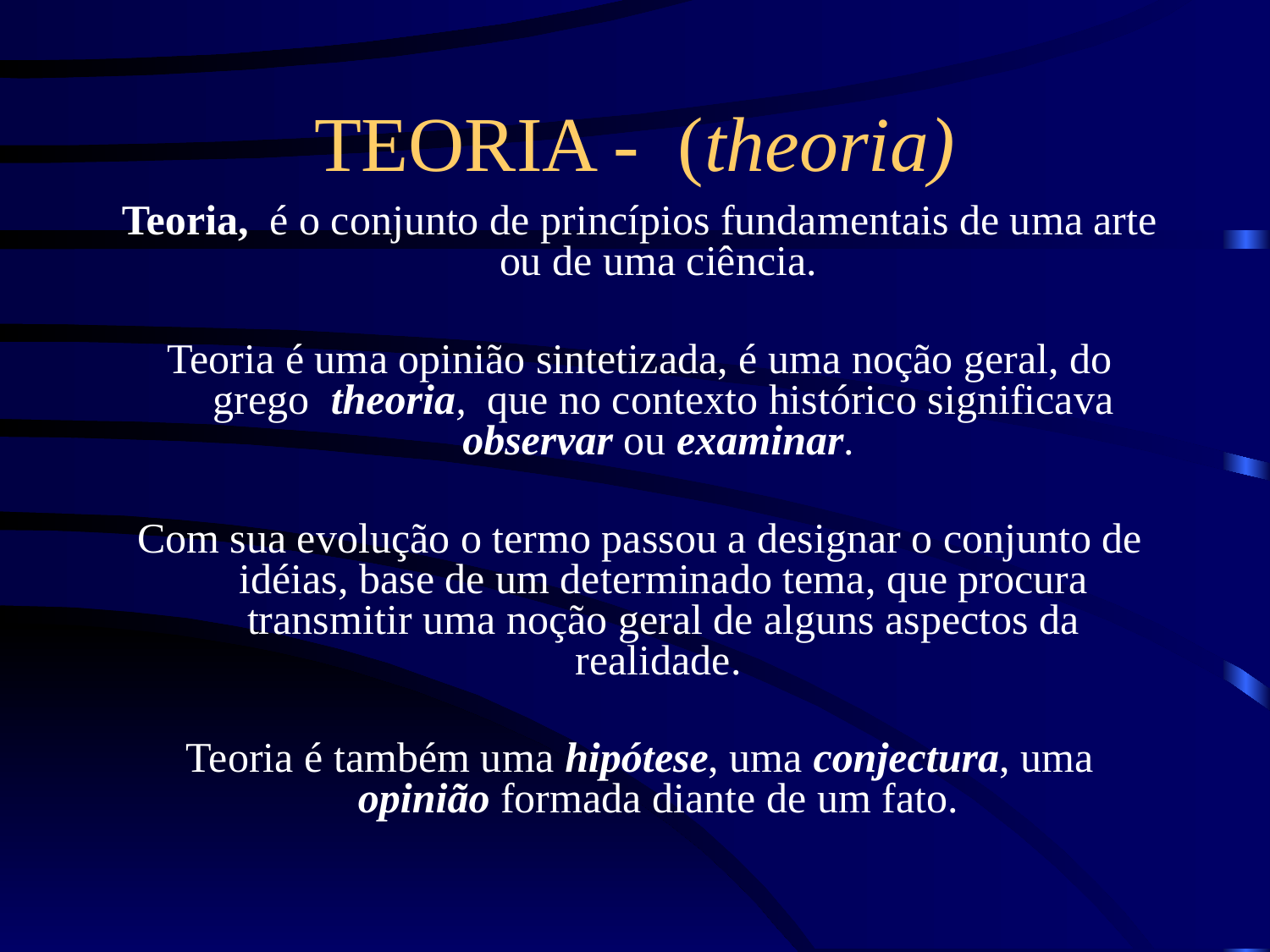

# TEORIA -  (theoria)
Teoria,  é o conjunto de princípios fundamentais de uma arte ou de uma ciência.

Teoria é uma opinião sintetizada, é uma noção geral, do grego  theoria,  que no contexto histórico significava observar ou examinar.

Com sua evolução o termo passou a designar o conjunto de idéias, base de um determinado tema, que procura transmitir uma noção geral de alguns aspectos da realidade.

Teoria é também uma hipótese, uma conjectura, uma opinião formada diante de um fato.